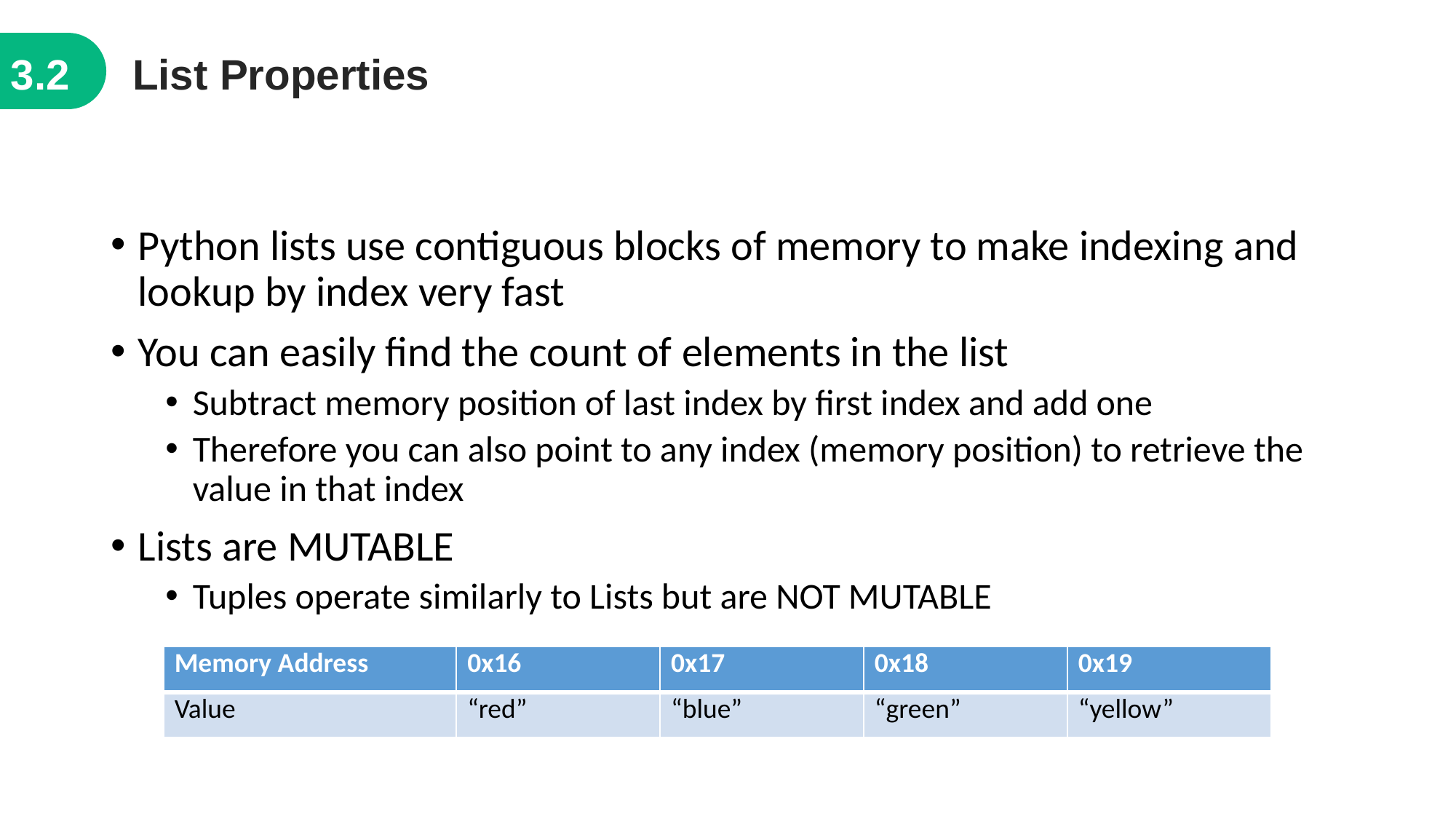

3.2
List Properties
Python lists use contiguous blocks of memory to make indexing and lookup by index very fast
You can easily find the count of elements in the list
Subtract memory position of last index by first index and add one
Therefore you can also point to any index (memory position) to retrieve the value in that index
Lists are MUTABLE
Tuples operate similarly to Lists but are NOT MUTABLE
| Memory Address | 0x16 | 0x17 | 0x18 | 0x19 |
| --- | --- | --- | --- | --- |
| Value | “red” | “blue” | “green” | “yellow” |